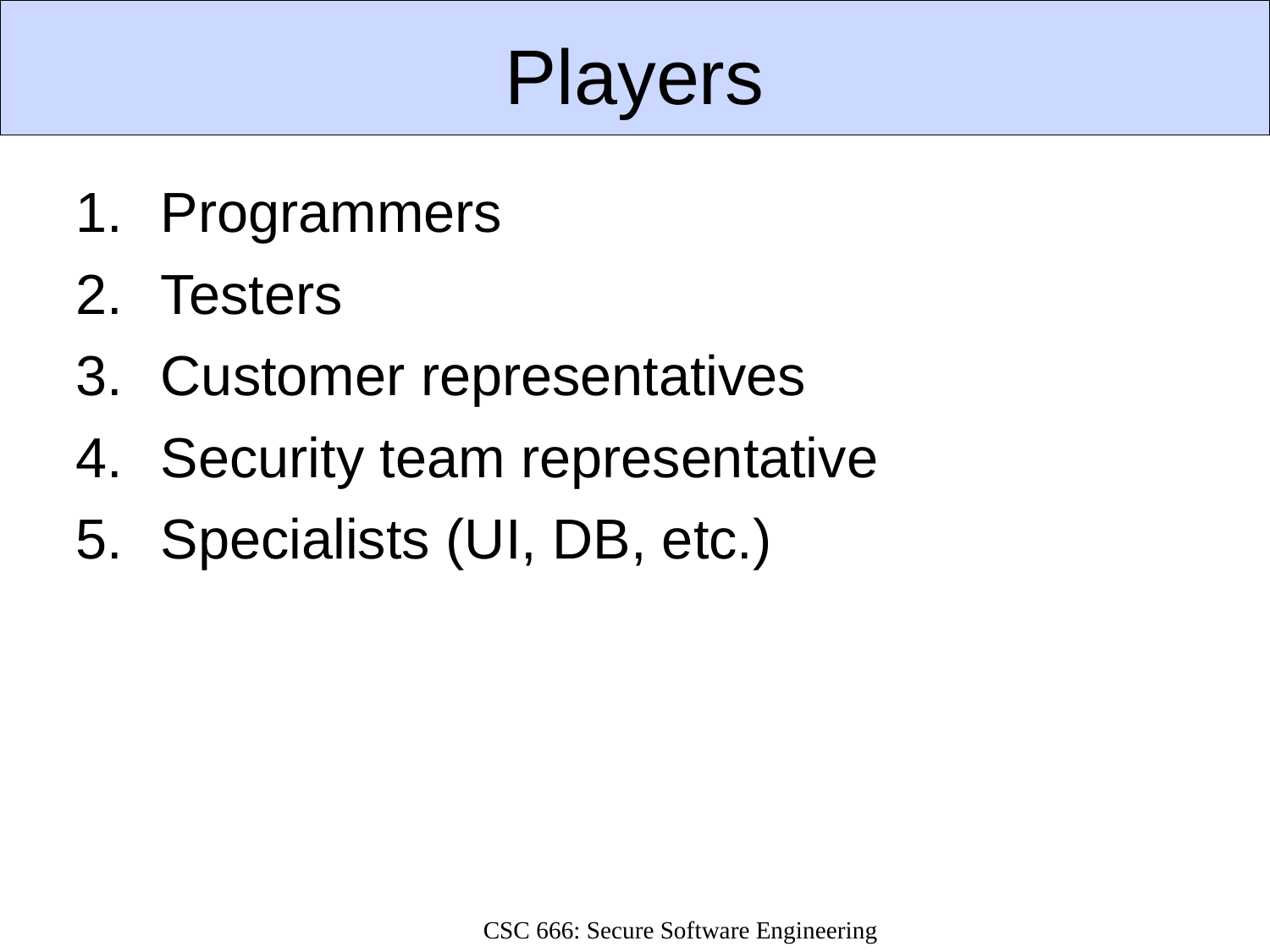

# Players
Programmers
Testers
Customer representatives
Security team representative
Specialists (UI, DB, etc.)
CSC 666: Secure Software Engineering